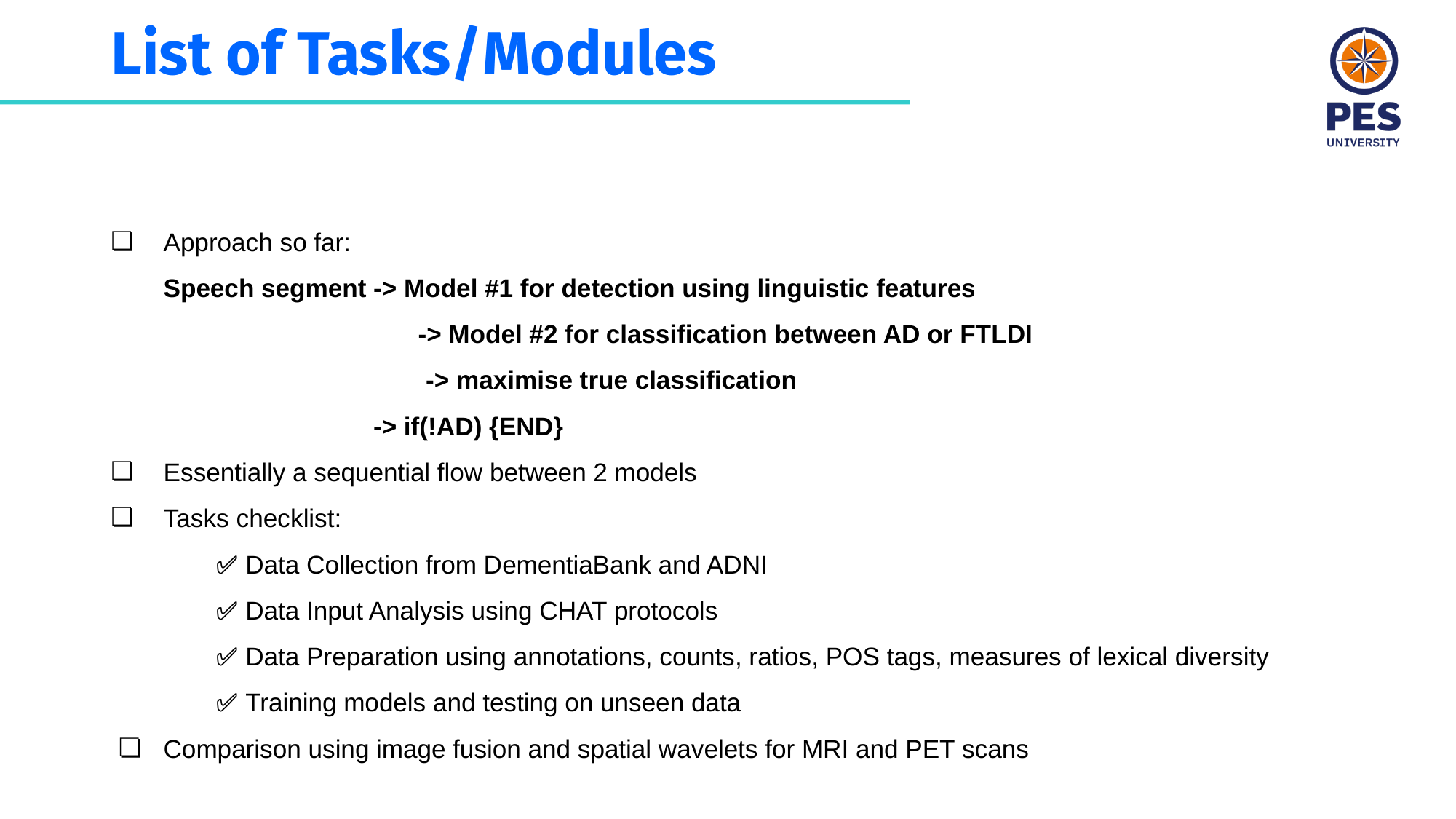

# List of Tasks/Modules

Approach so far:
Speech segment -> Model #1 for detection using linguistic features
 	-> Model #2 for classification between AD or FTLDI
-> maximise true classification
-> if(!AD) {END}
Essentially a sequential flow between 2 models
Tasks checklist:
✅ Data Collection from DementiaBank and ADNI
✅ Data Input Analysis using CHAT protocols
✅ Data Preparation using annotations, counts, ratios, POS tags, measures of lexical diversity
✅ Training models and testing on unseen data
Comparison using image fusion and spatial wavelets for MRI and PET scans